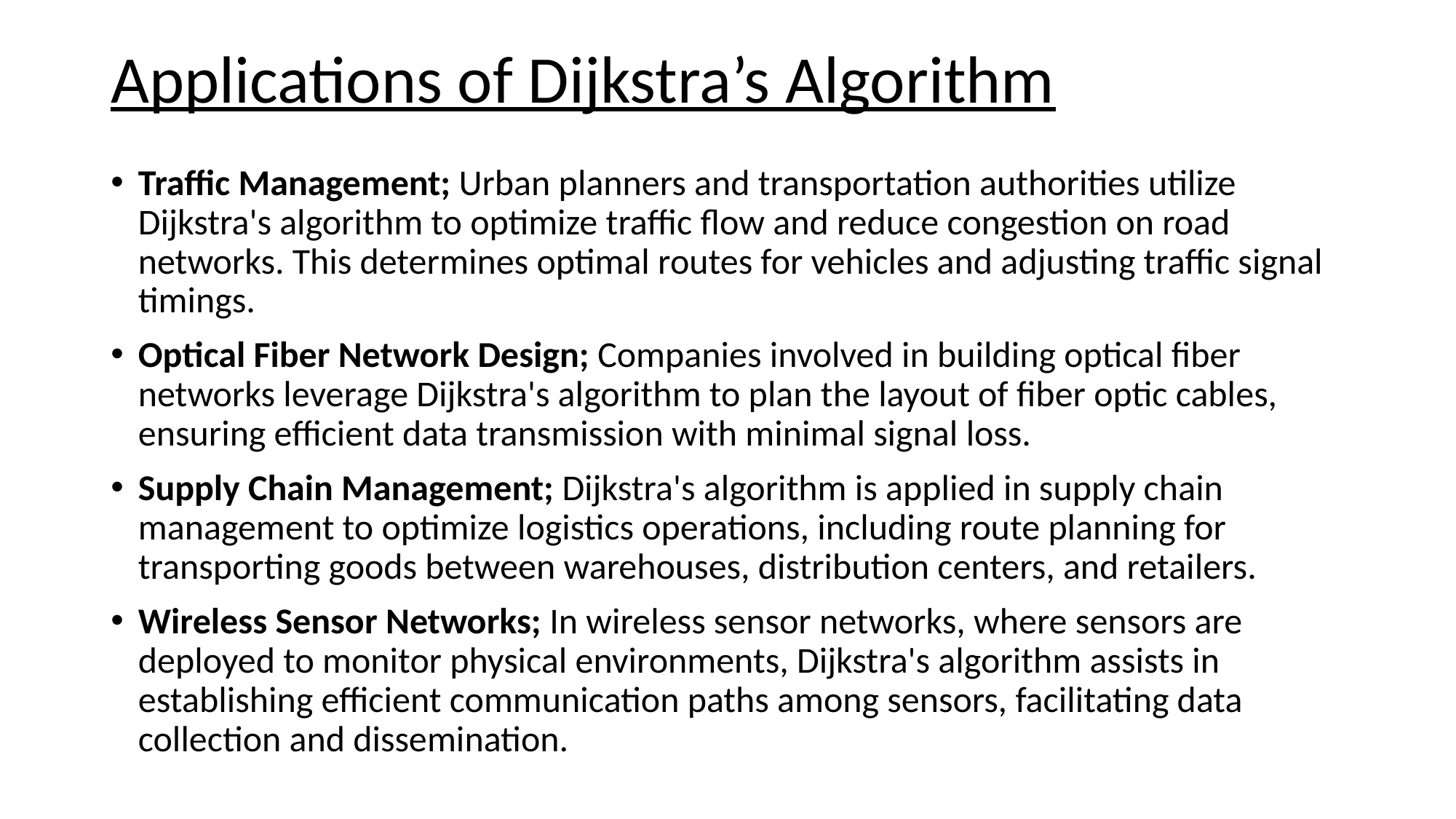

# Applications of Dijkstra’s Algorithm
Traffic Management; Urban planners and transportation authorities utilize Dijkstra's algorithm to optimize traffic flow and reduce congestion on road networks. This determines optimal routes for vehicles and adjusting traffic signal timings.
Optical Fiber Network Design; Companies involved in building optical fiber networks leverage Dijkstra's algorithm to plan the layout of fiber optic cables, ensuring efficient data transmission with minimal signal loss.
Supply Chain Management; Dijkstra's algorithm is applied in supply chain management to optimize logistics operations, including route planning for transporting goods between warehouses, distribution centers, and retailers.
Wireless Sensor Networks; In wireless sensor networks, where sensors are deployed to monitor physical environments, Dijkstra's algorithm assists in establishing efficient communication paths among sensors, facilitating data collection and dissemination.